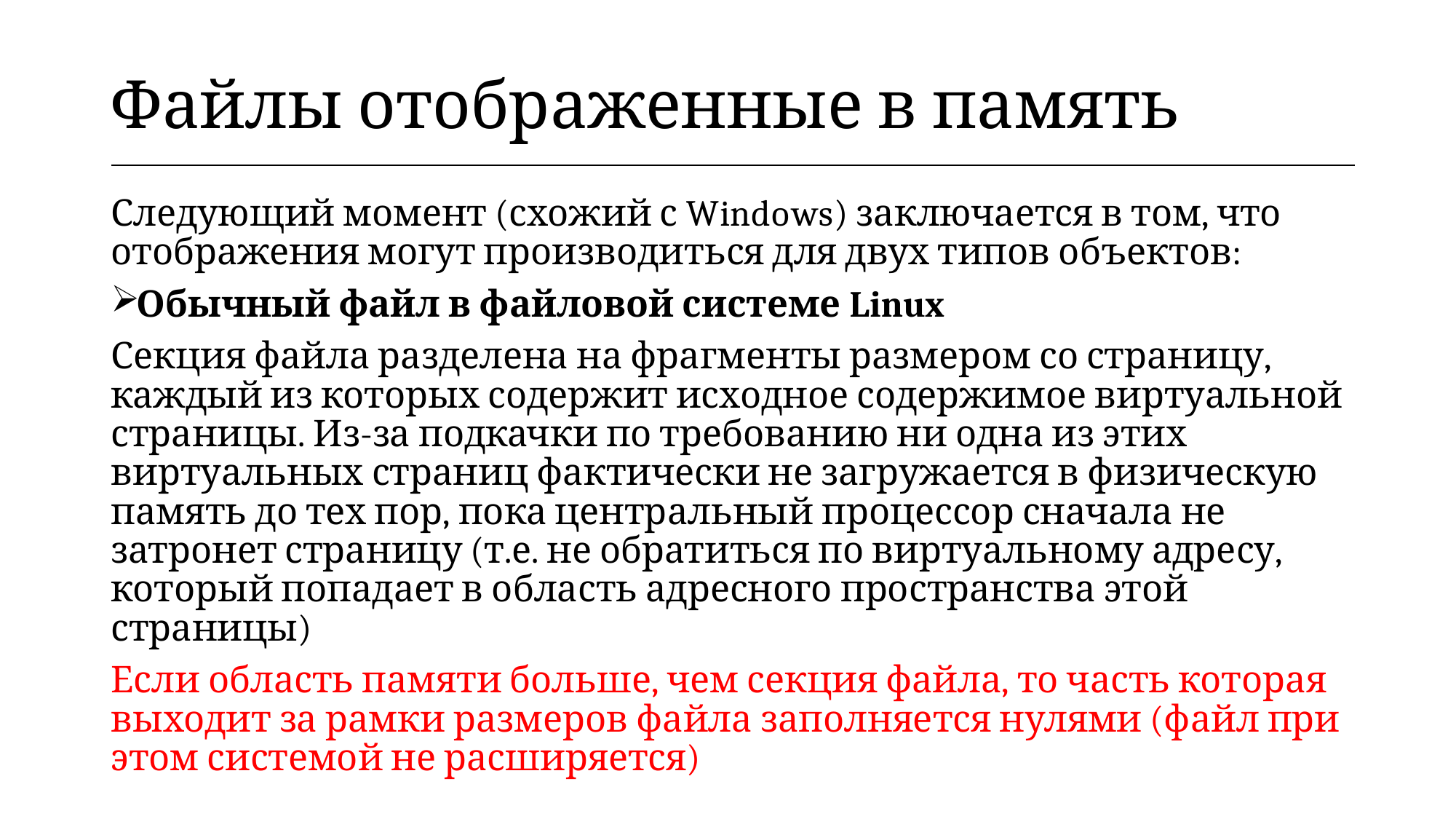

| Файлы отображенные в память |
| --- |
Следующий момент (схожий с Windows) заключается в том, что отображения могут производиться для двух типов объектов:
Обычный файл в файловой системе Linux
Секция файла разделена на фрагменты размером со страницу, каждый из которых содержит исходное содержимое виртуальной страницы. Из-за подкачки по требованию ни одна из этих виртуальных страниц фактически не загружается в физическую память до тех пор, пока центральный процессор сначала не затронет страницу (т.е. не обратиться по виртуальному адресу, который попадает в область адресного пространства этой страницы)
Если область памяти больше, чем секция файла, то часть которая выходит за рамки размеров файла заполняется нулями (файл при этом системой не расширяется)